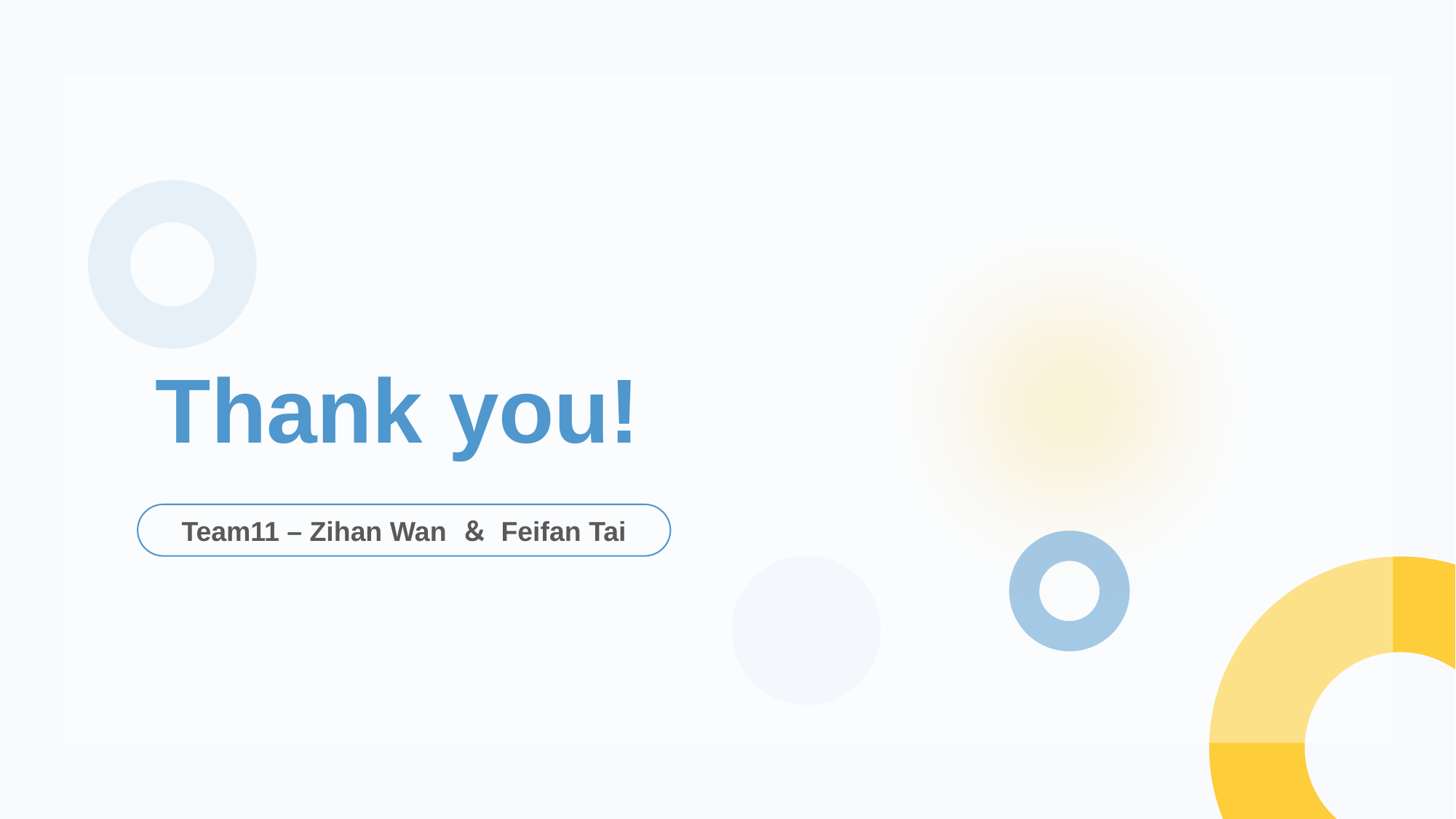

Thank you!
Team11 – Zihan Wan ＆ Feifan Tai